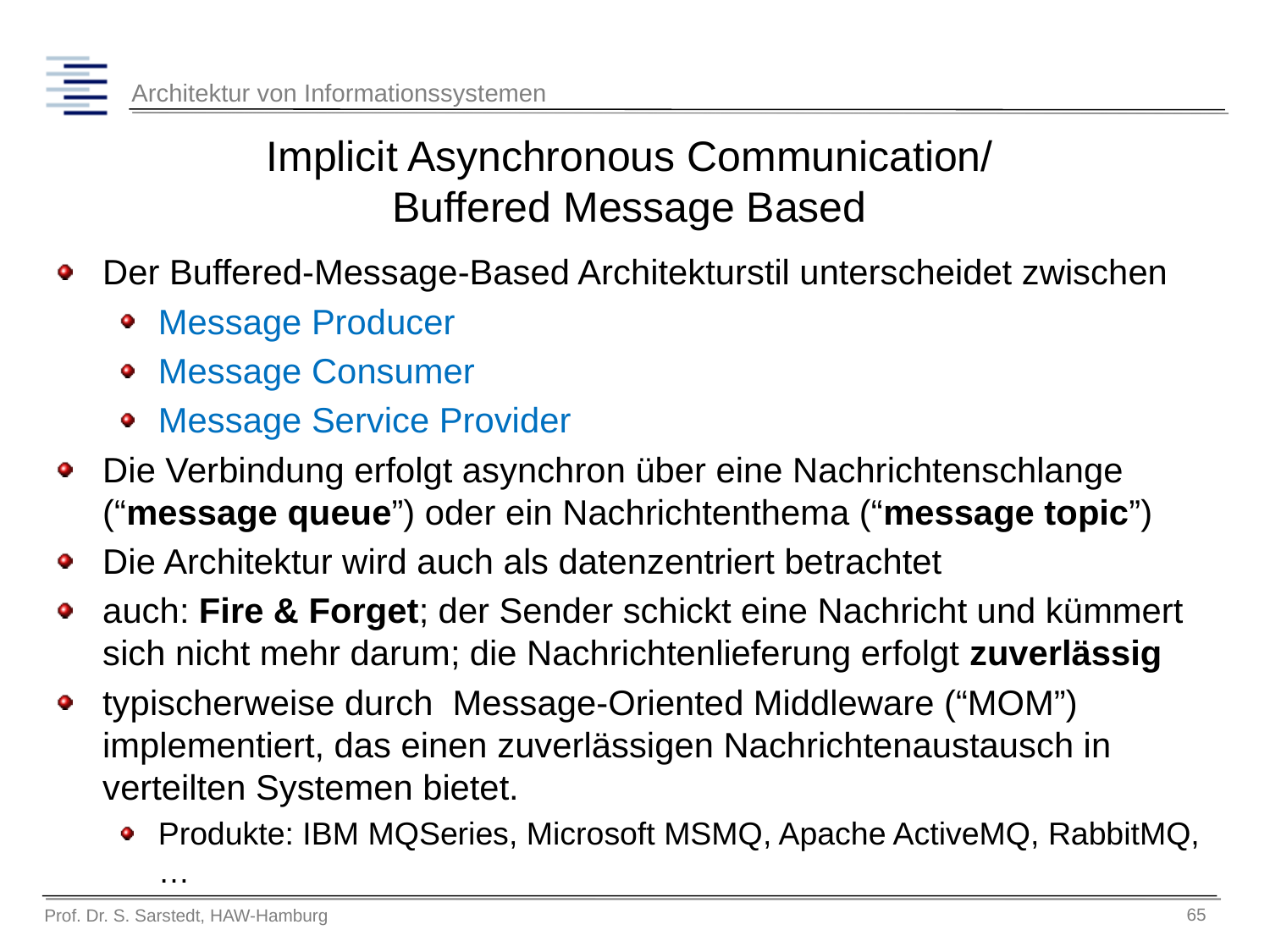

# Implicit Asynchronous Communication/ Buffered Message Based
Der Buffered-Message-Based Architekturstil unterscheidet zwischen
Message Producer
Message Consumer
Message Service Provider
Die Verbindung erfolgt asynchron über eine Nachrichtenschlange (“message queue”) oder ein Nachrichtenthema (“message topic”)
Die Architektur wird auch als datenzentriert betrachtet
auch: Fire & Forget; der Sender schickt eine Nachricht und kümmert sich nicht mehr darum; die Nachrichtenlieferung erfolgt zuverlässig
typischerweise durch  Message-Oriented Middleware (“MOM”) implementiert, das einen zuverlässigen Nachrichtenaustausch in verteilten Systemen bietet.
Produkte: IBM MQSeries, Microsoft MSMQ, Apache ActiveMQ, RabbitMQ, …